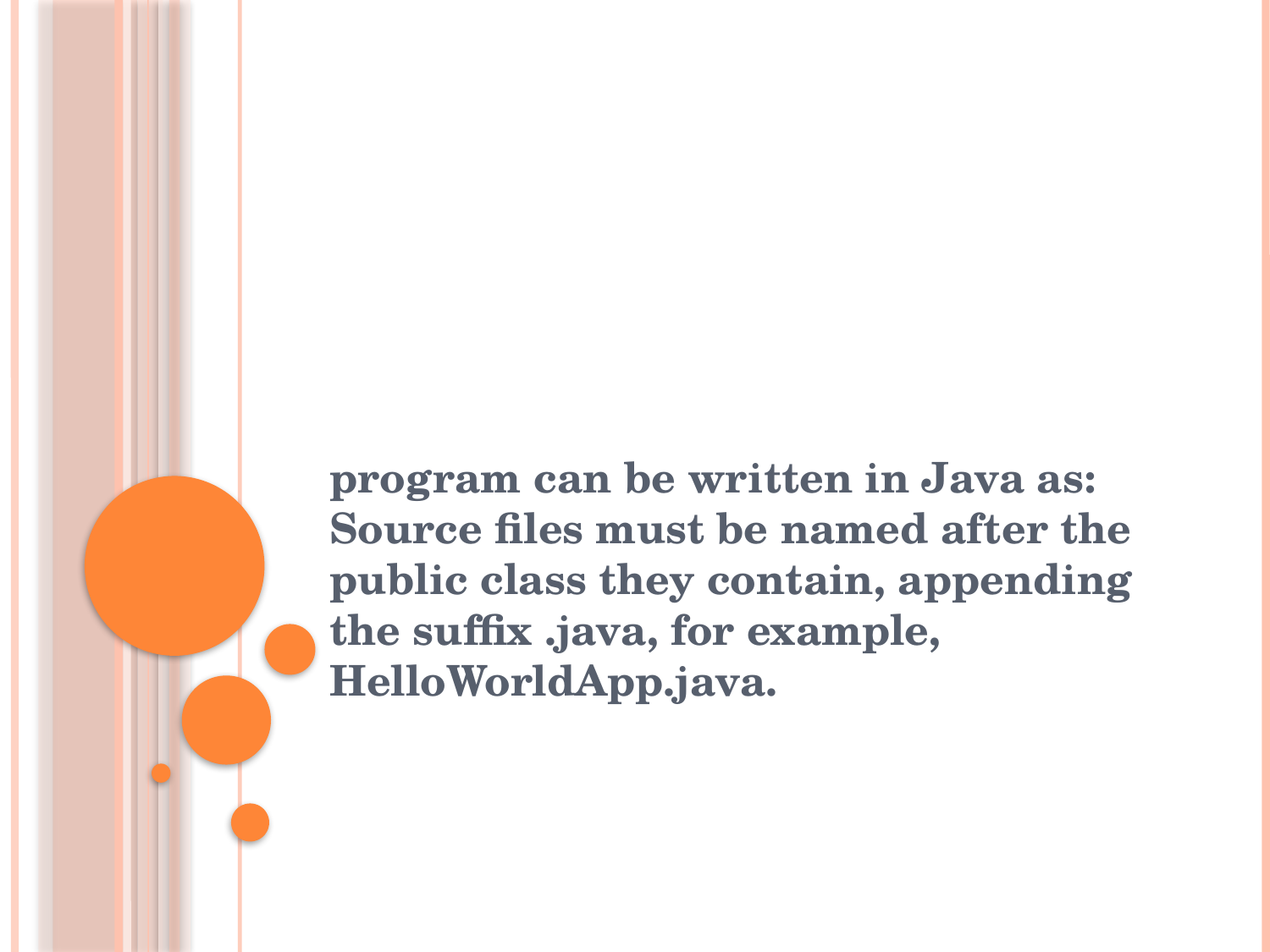

#
program can be written in Java as:
Source files must be named after the public class they contain, appending the suffix .java, for example, HelloWorldApp.java.